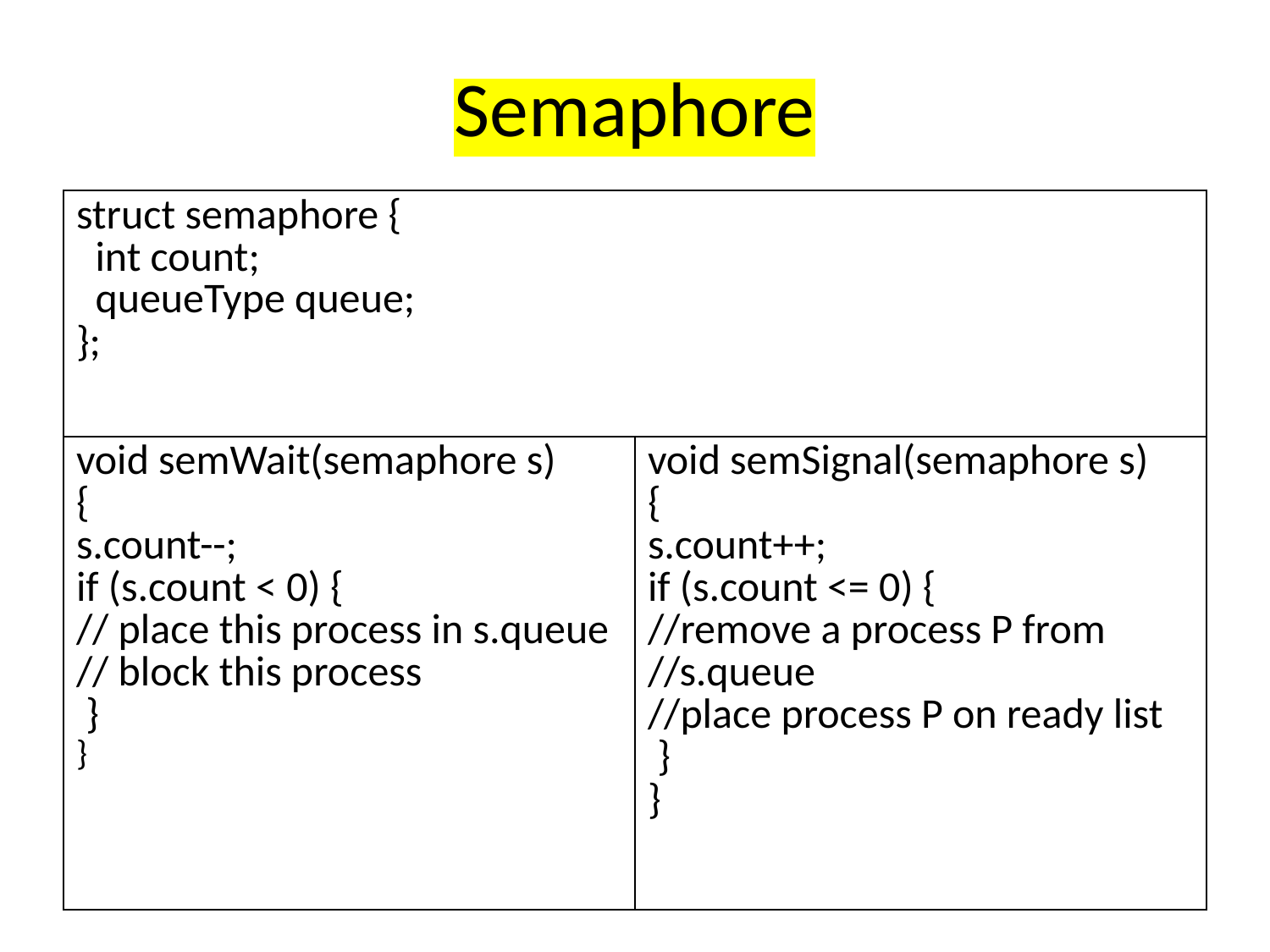

Semaphore
| struct semaphore { int count; queueType queue; }; |  |
| --- | --- |
| void semWait(semaphore s) { s.count--; if (s.count < 0) { // place this process in s.queue // block this process } } | void semSignal(semaphore s) { s.count++; if (s.count <= 0) { //remove a process P from //s.queue //place process P on ready list } } |